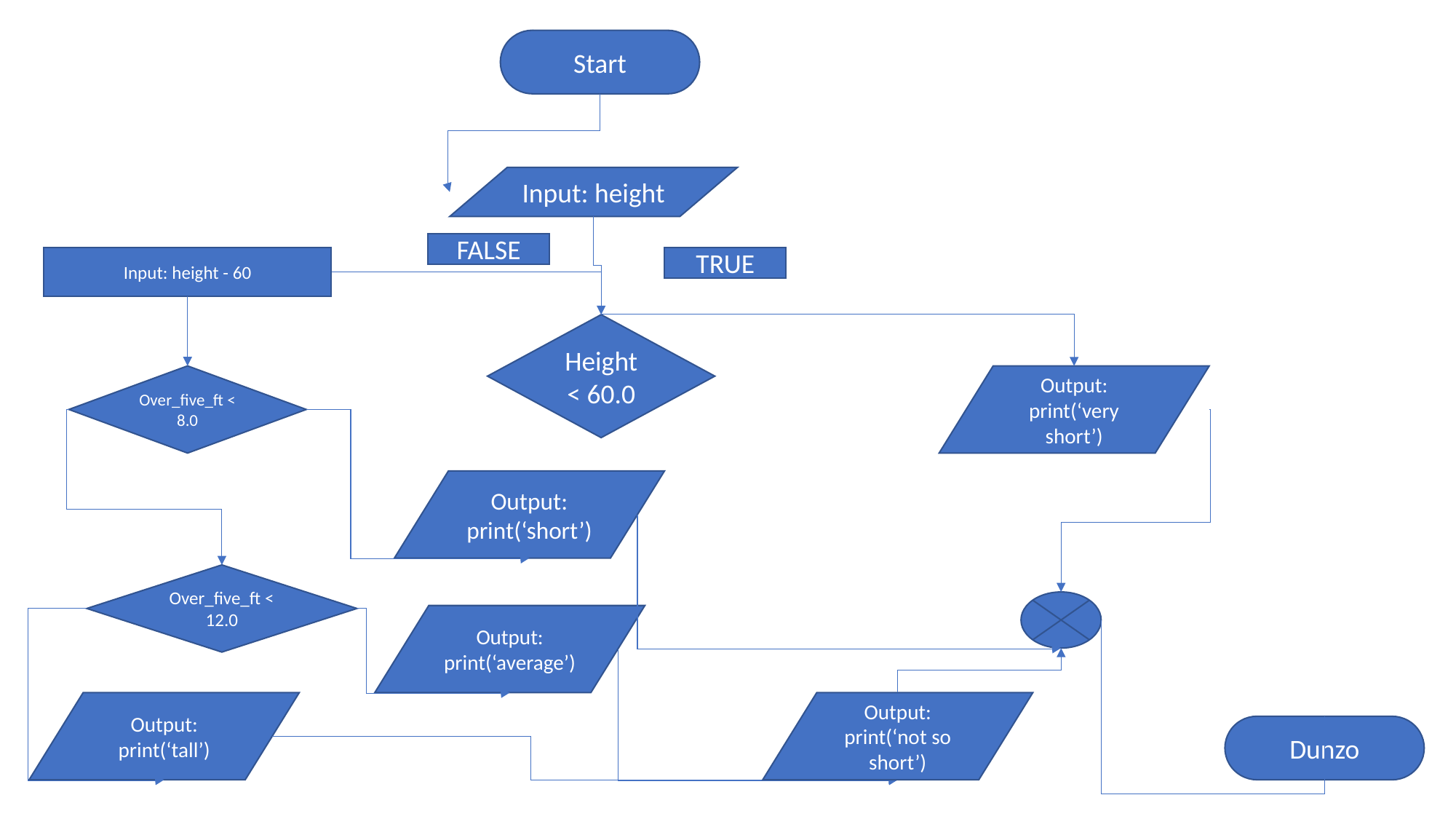

Start
Input: height
FALSE
Input: height - 60
TRUE
Height < 60.0
Over_five_ft < 8.0
Output: print(‘very short’)
Output: print(‘short’)
Over_five_ft < 12.0

Output: print(‘average’)
Output: print(‘not so short’)
Output: print(‘tall’)
Dunzo